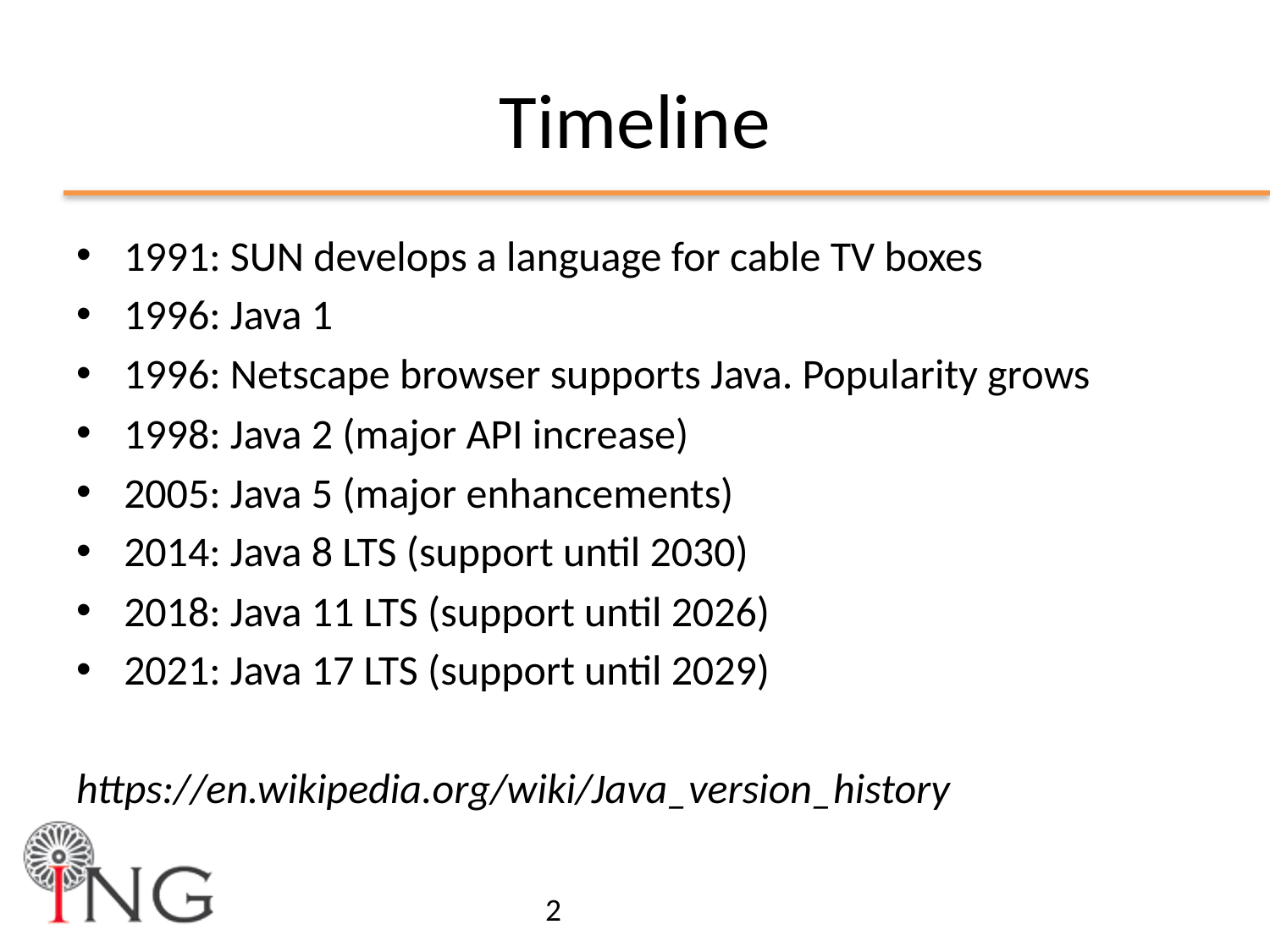

# Timeline
1991: SUN develops a language for cable TV boxes
1996: Java 1
1996: Netscape browser supports Java. Popularity grows
1998: Java 2 (major API increase)
2005: Java 5 (major enhancements)
2014: Java 8 LTS (support until 2030)
2018: Java 11 LTS (support until 2026)
2021: Java 17 LTS (support until 2029)

https://en.wikipedia.org/wiki/Java_version_history
2